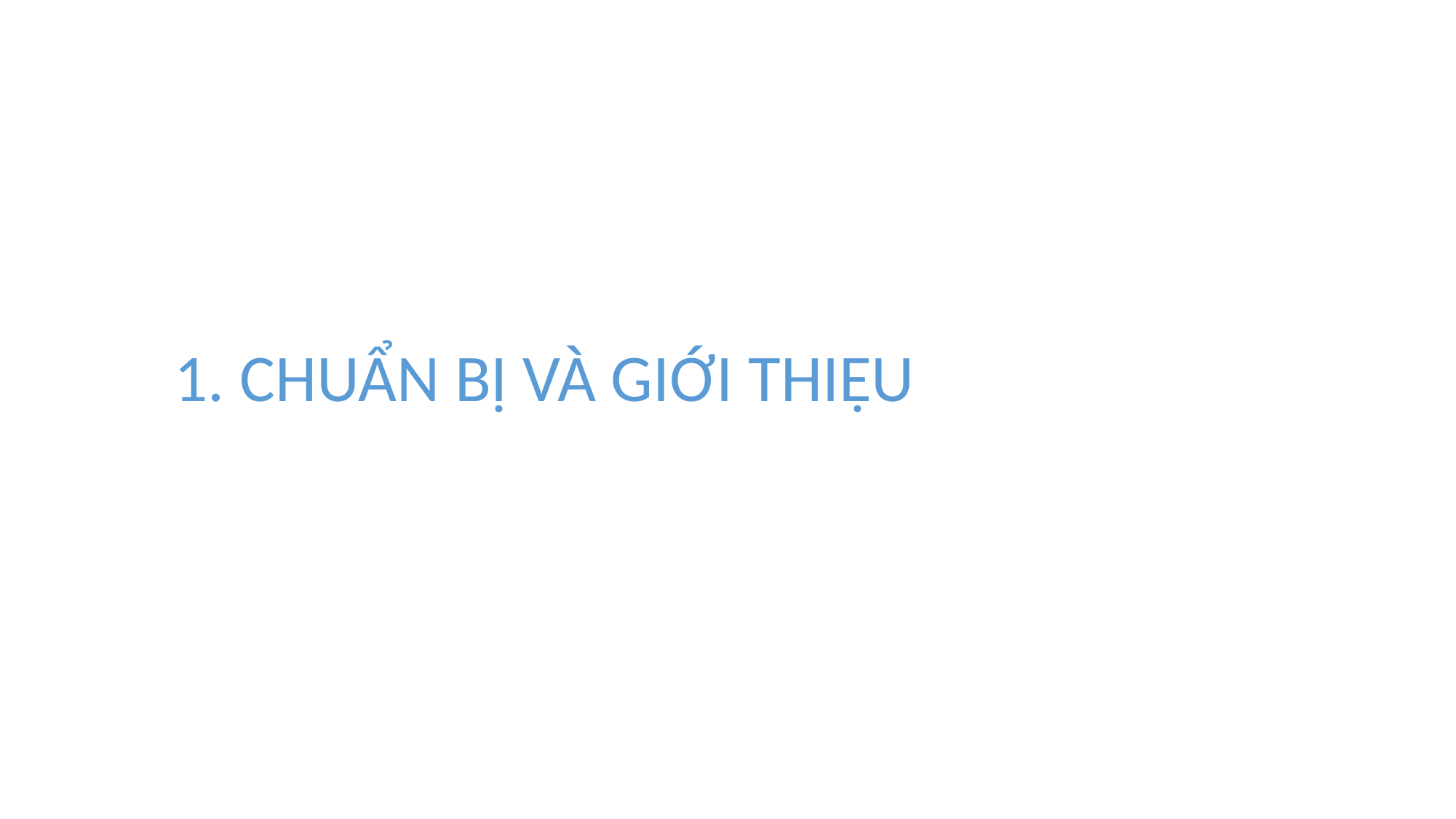

# 1. CHUẨN BỊ VÀ GIỚI THIỆU